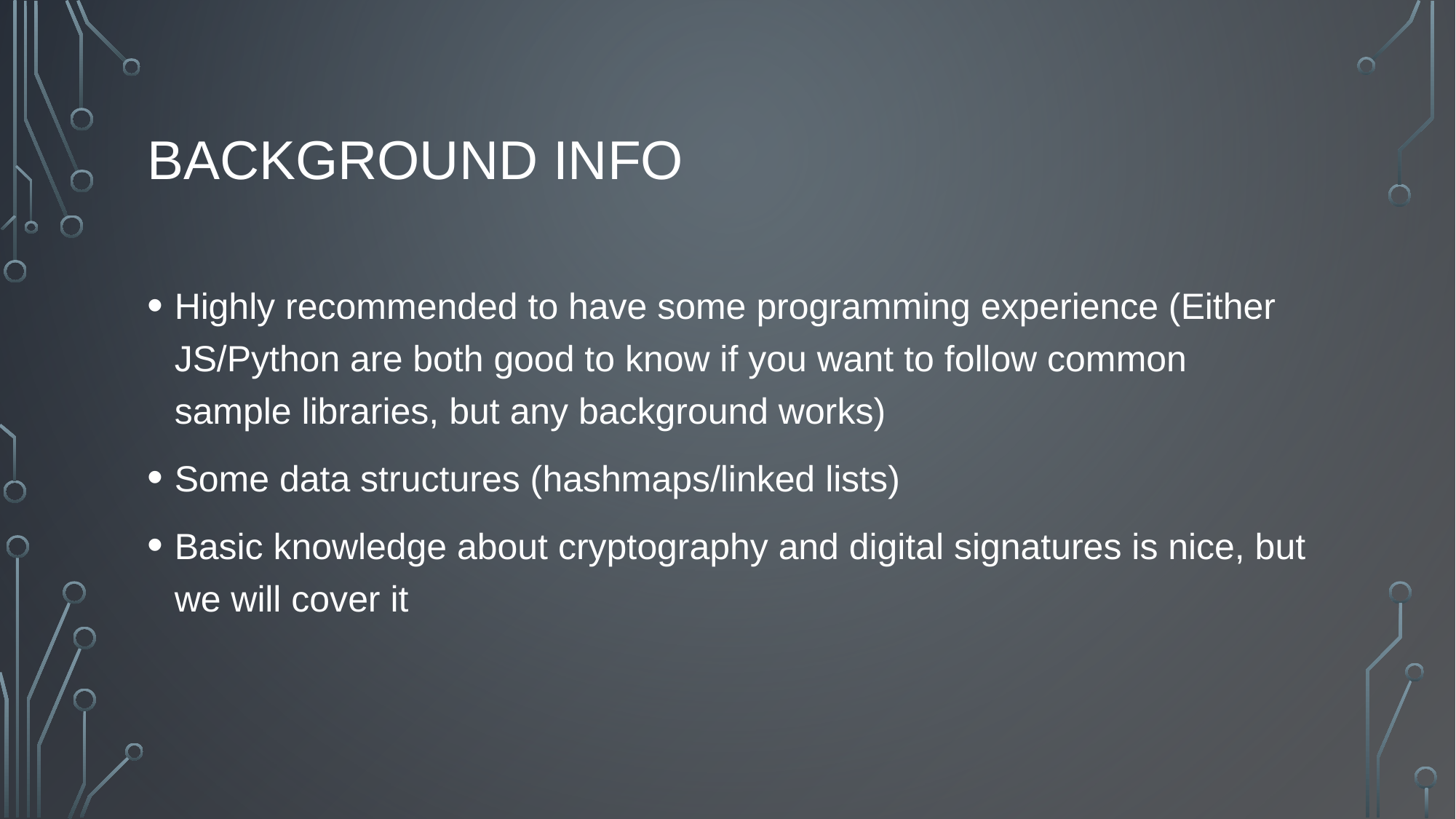

# Background Info
Highly recommended to have some programming experience (Either JS/Python are both good to know if you want to follow common sample libraries, but any background works)
Some data structures (hashmaps/linked lists)
Basic knowledge about cryptography and digital signatures is nice, but we will cover it